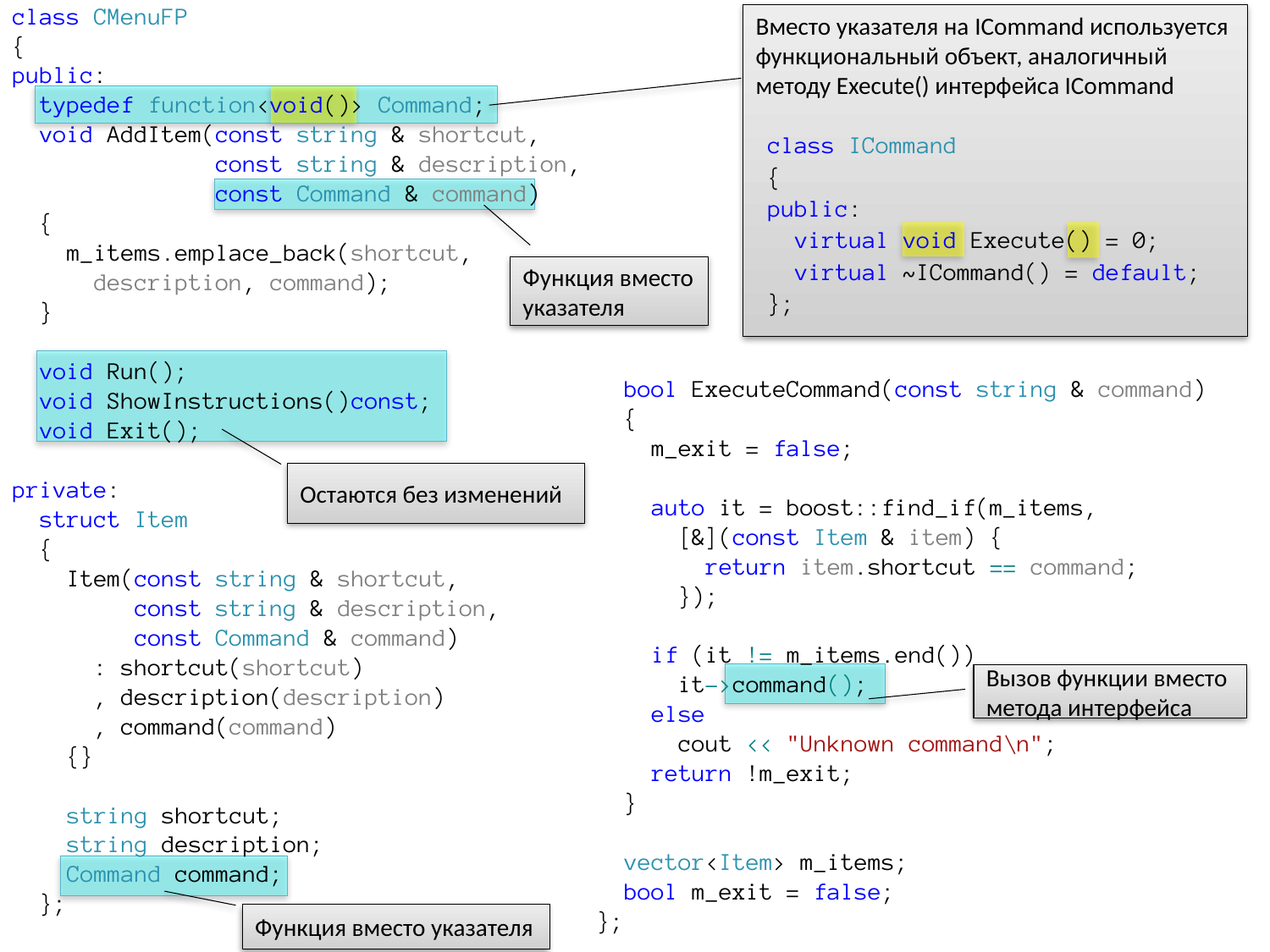

class CMenuFP
{
public:
  typedef function<void()> Command;
  void AddItem(const string & shortcut,
               const string & description,
               const Command & command)
  {
    m_items.emplace_back(shortcut,
      description, command);
  }

  void Run();
  void ShowInstructions()const;
  void Exit();

private:
  struct Item
  {
    Item(const string & shortcut,
         const string & description,
         const Command & command)
      : shortcut(shortcut)
      , description(description)
      , command(command)
    {}

    string shortcut;
    string description;
    Command command;
  };
Вместо указателя на ICommand используется функциональный объект, аналогичный методу Execute() интерфейса ICommand

class ICommand
{
public:
  virtual void Execute() = 0;
  virtual ~ICommand() = default;
};

Функция вместо указателя

  bool ExecuteCommand(const string & command)
  {
    m_exit = false;

    auto it = boost::find_if(m_items,
      [&](const Item & item) {
        return item.shortcut == command;
      });

    if (it != m_items.end())
      it->command();
    else
      cout << "Unknown command\n";
    return !m_exit;
  }

  vector<Item> m_items;
  bool m_exit = false;
};

Остаются без изменений

Вызов функции вместо метода интерфейса

Функция вместо указателя